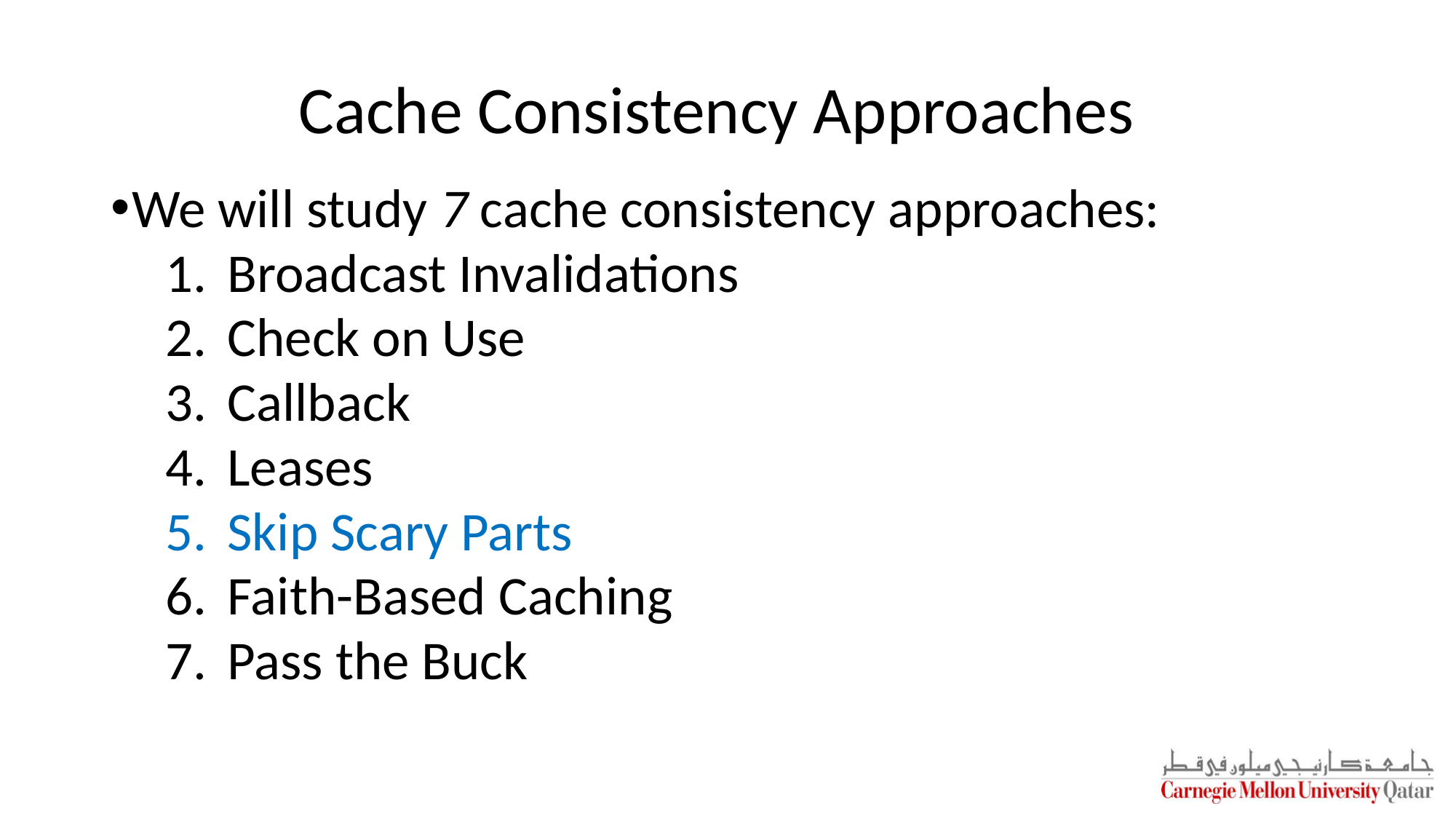

# Cache Consistency Approaches
We will study 7 cache consistency approaches:
Broadcast Invalidations
Check on Use
Callback
Leases
Skip Scary Parts
Faith-Based Caching
Pass the Buck